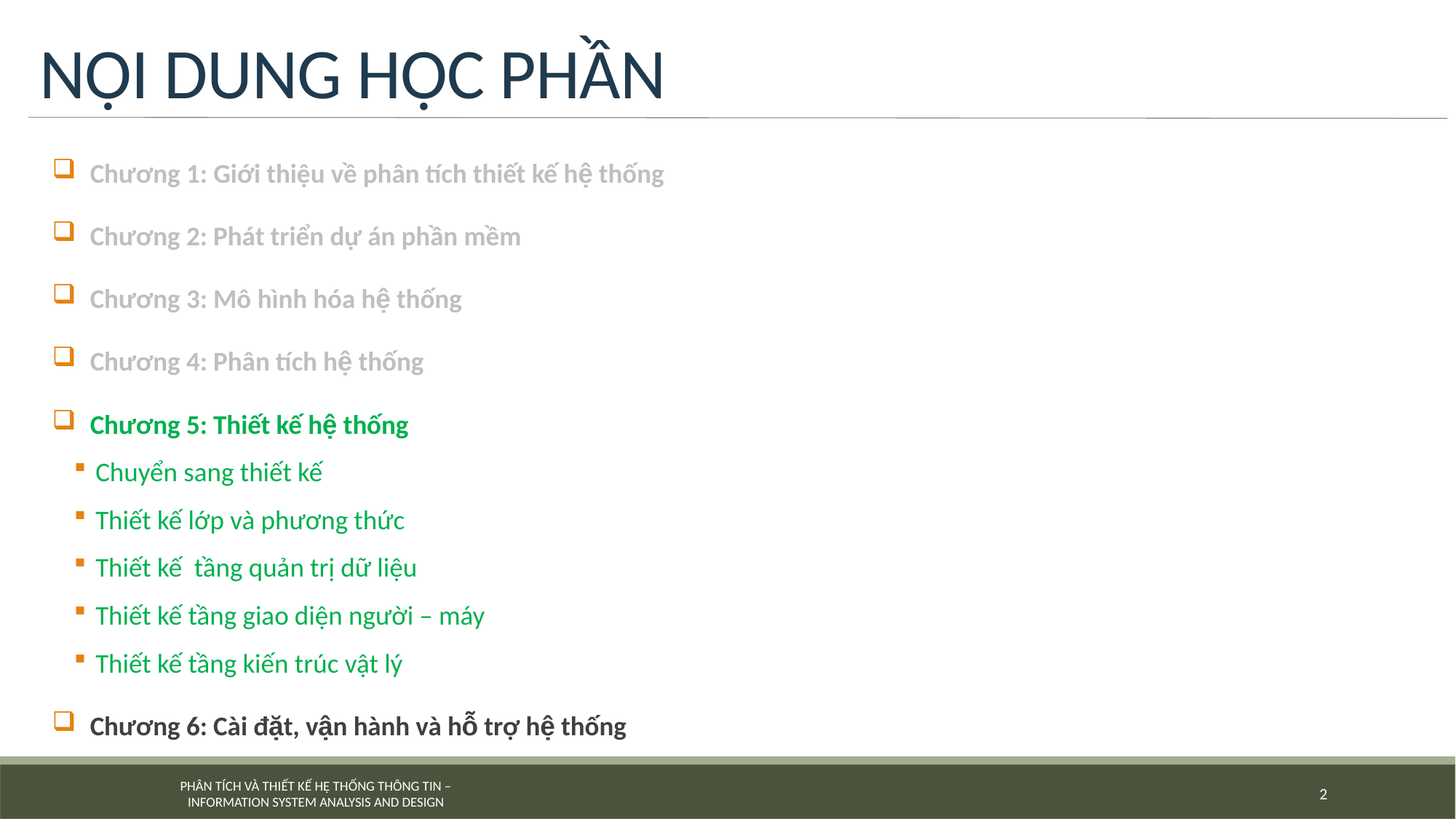

# NỘI DUNG HỌC PHẦN
Chương 1: Giới thiệu về phân tích thiết kế hệ thống
Chương 2: Phát triển dự án phần mềm
Chương 3: Mô hình hóa hệ thống
Chương 4: Phân tích hệ thống
Chương 5: Thiết kế hệ thống
Chuyển sang thiết kế
Thiết kế lớp và phương thức
Thiết kế  tầng quản trị dữ liệu
Thiết kế tầng giao diện người – máy
Thiết kế tầng kiến trúc vật lý
Chương 6: Cài đặt, vận hành và hỗ̃ trợ hệ thống

2